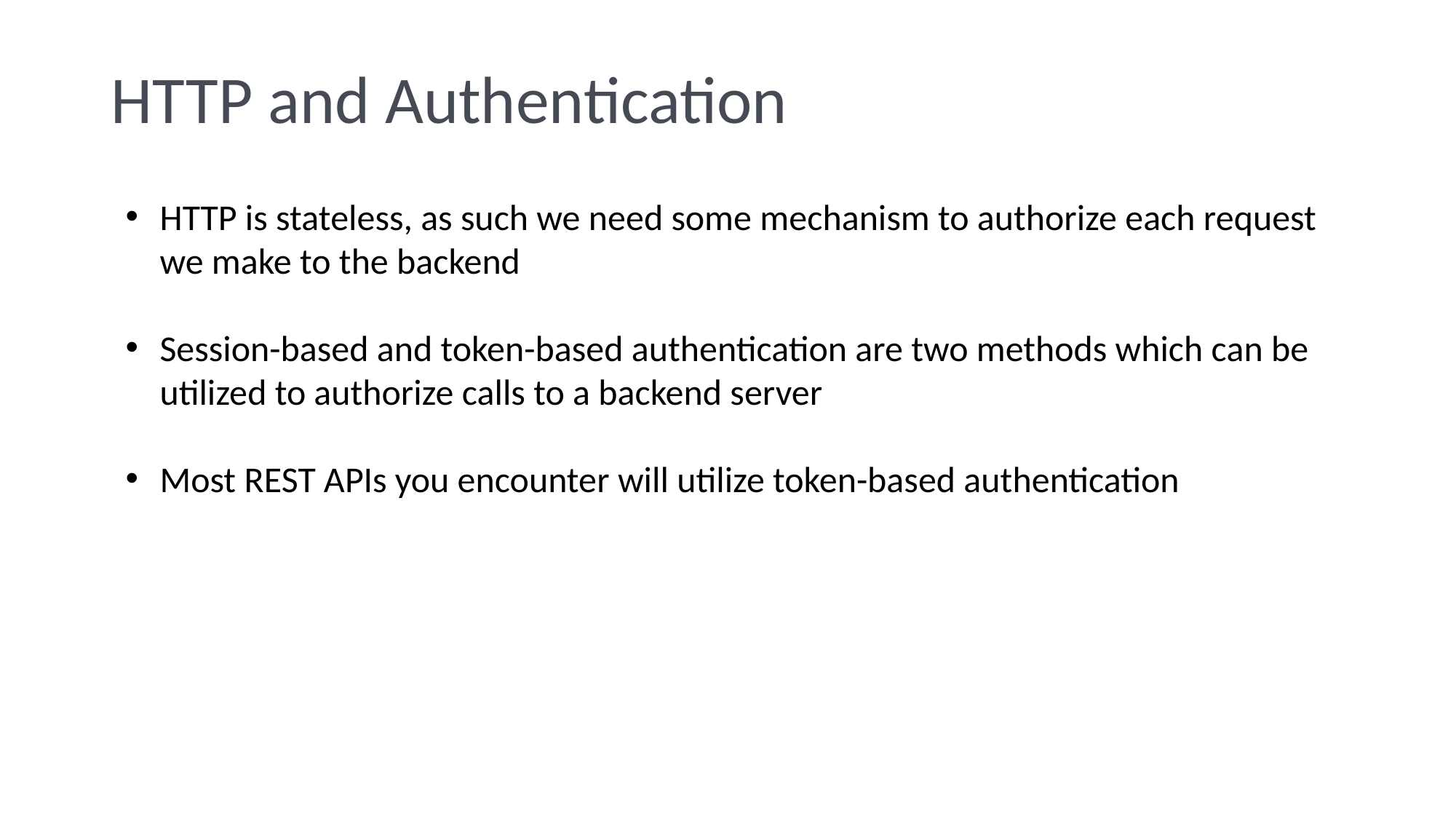

# HTTP and Authentication
HTTP is stateless, as such we need some mechanism to authorize each request we make to the backend

Session-based and token-based authentication are two methods which can be utilized to authorize calls to a backend server

Most REST APIs you encounter will utilize token-based authentication